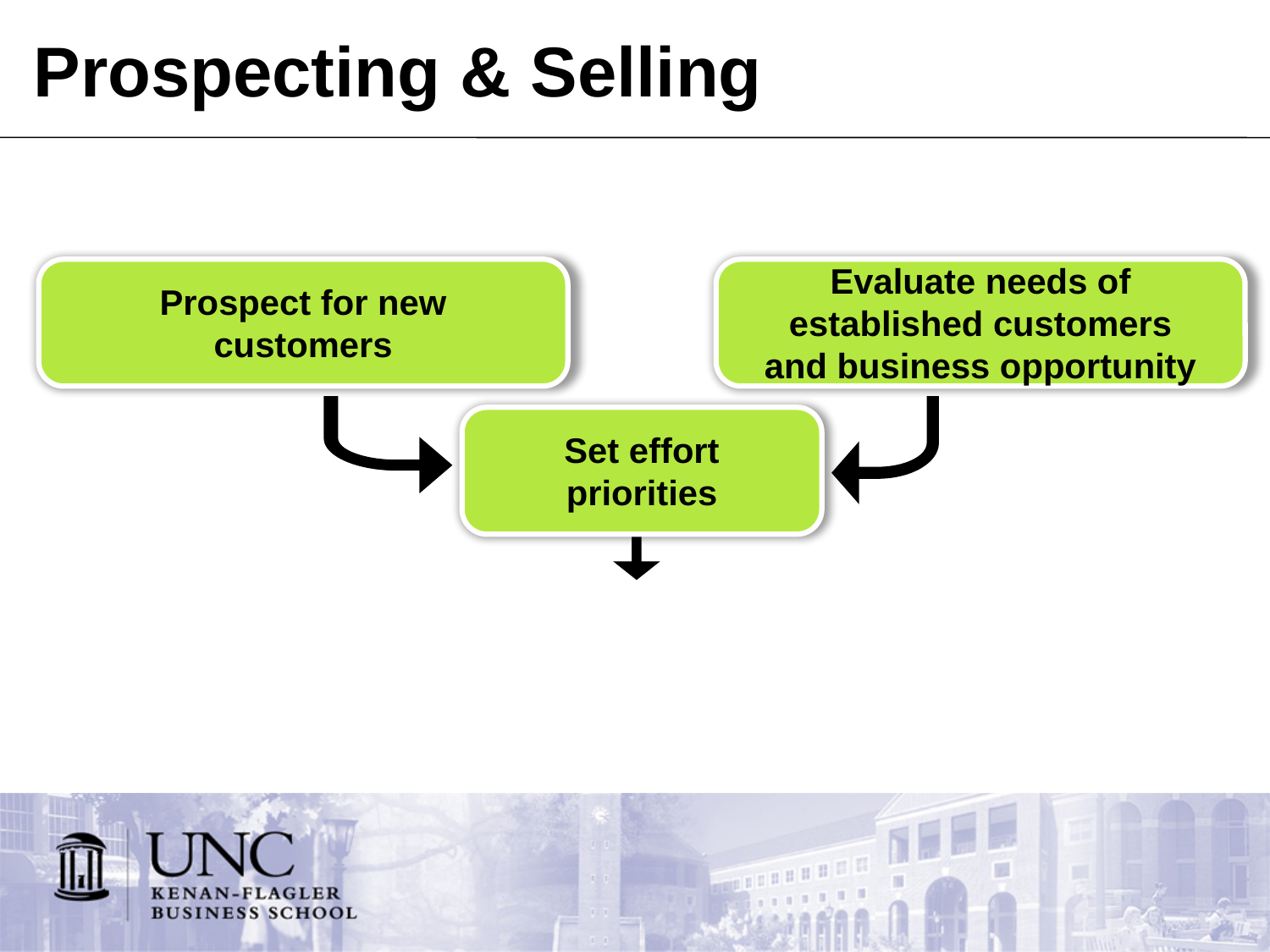

# Prospecting & Selling
Prospect for new customers
Evaluate needs of established customers and business opportunity

Set effort priorities